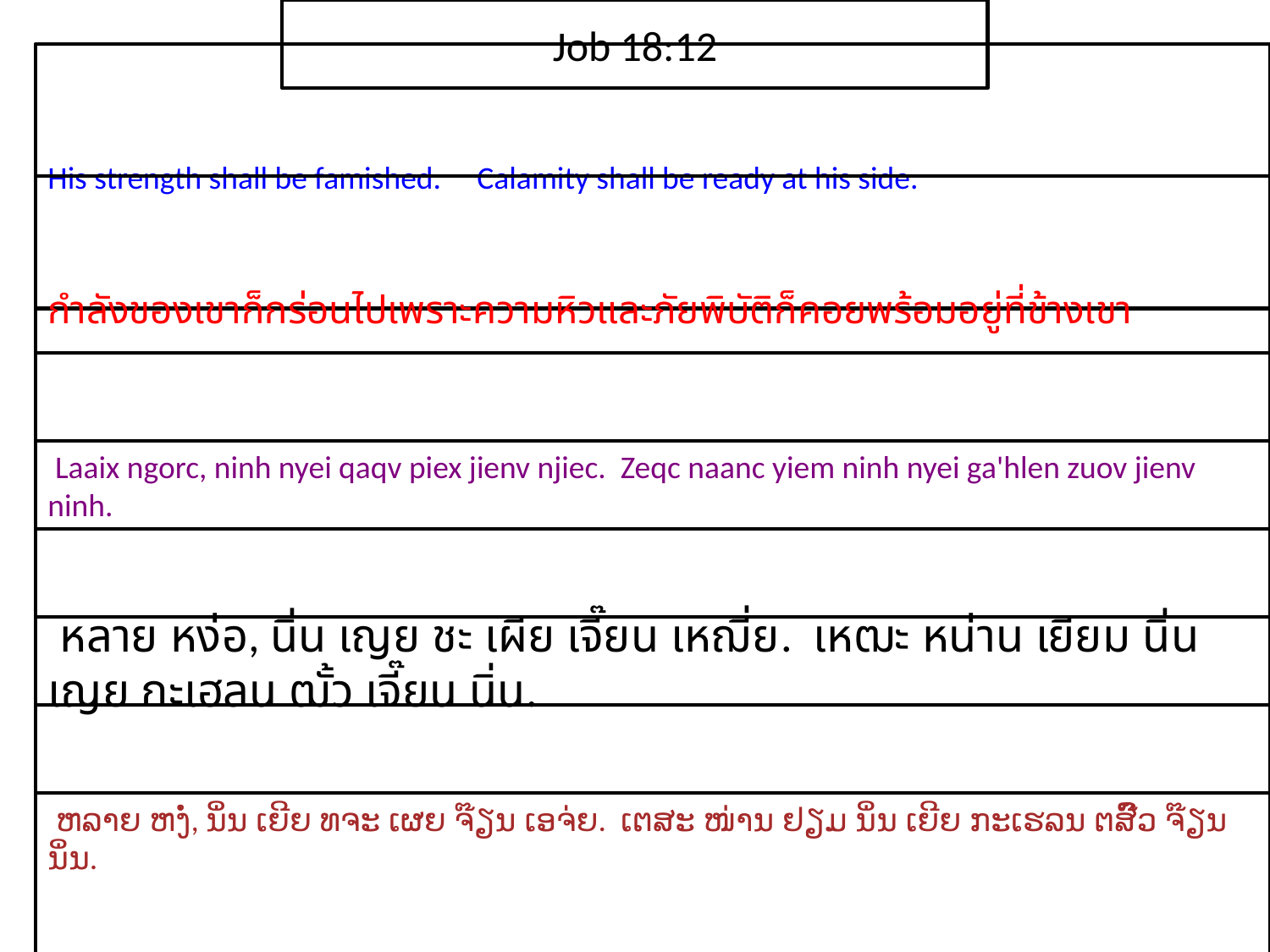

Job 18:12
His strength shall be famished.     Calamity shall be ready at his side.
กำลัง​ของ​เขา​ก็​กร่อน​ไป​เพราะ​ความ​หิวและ​ภัย​พิบัติ​ก็​คอย​พร้อม​อยู่​ที่​ข้าง​เขา
 Laaix ngorc, ninh nyei qaqv piex jienv njiec.  Zeqc naanc yiem ninh nyei ga'hlen zuov jienv ninh.
 หลาย หง่อ, นิ่น เญย ชะ เผีย เจี๊ยน เหฌี่ย.  เหฒะ หน่าน เยียม นิ่น เญย กะเฮลน ฒั้ว เจี๊ยน นิ่น.
 ຫລາຍ ຫງໍ່, ນິ່ນ ເຍີຍ ທຈະ ເຜຍ ຈ໊ຽນ ເອຈ່ຍ.  ເຕສະ ໜ່ານ ຢຽມ ນິ່ນ ເຍີຍ ກະເຮລນ ຕສົ໊ວ ຈ໊ຽນ ນິ່ນ.